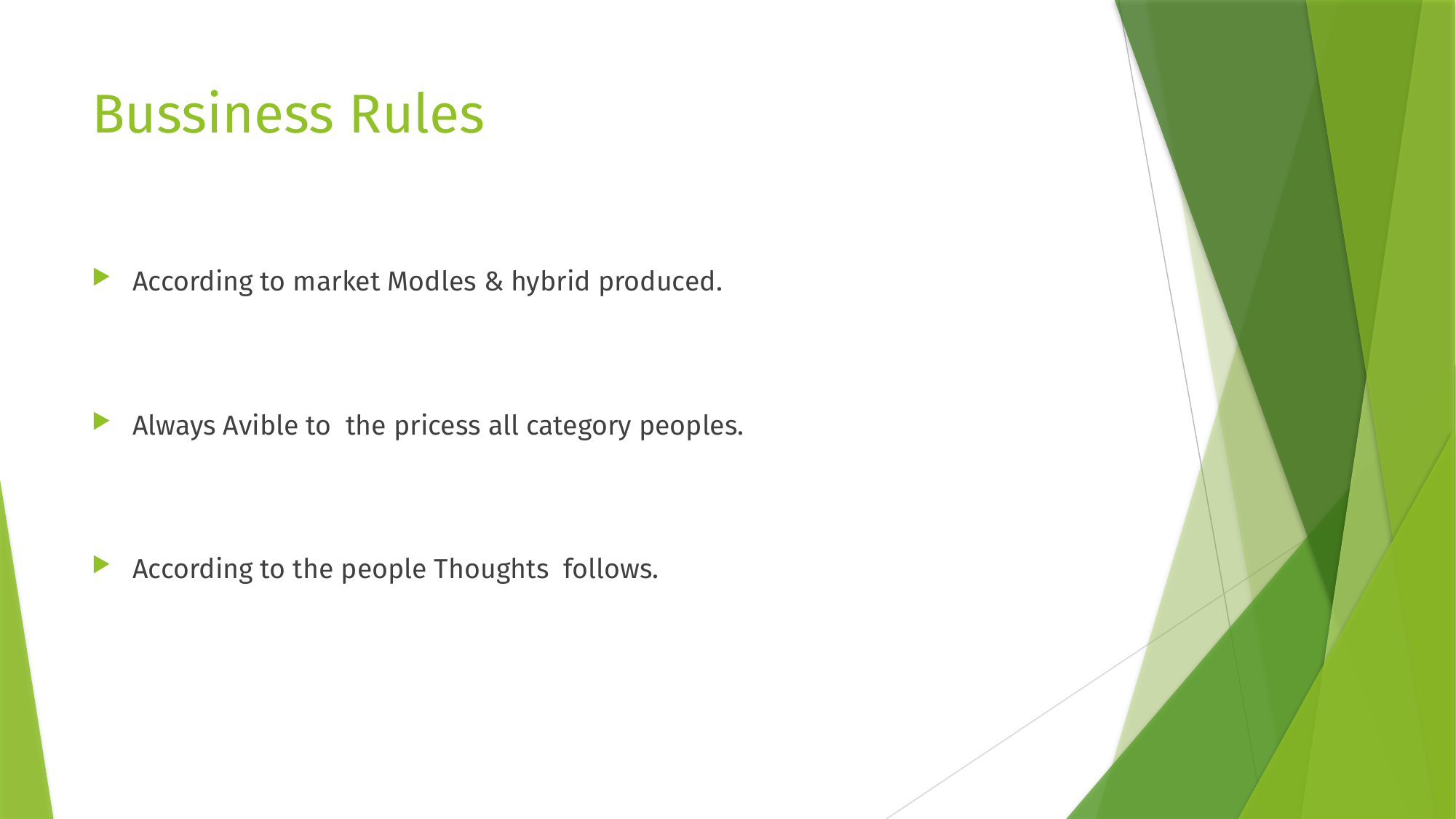

# Bussiness Rules
According to market Modles & hybrid produced.

Always Avible to  the pricess all category peoples.

According to the people Thoughts  follows.